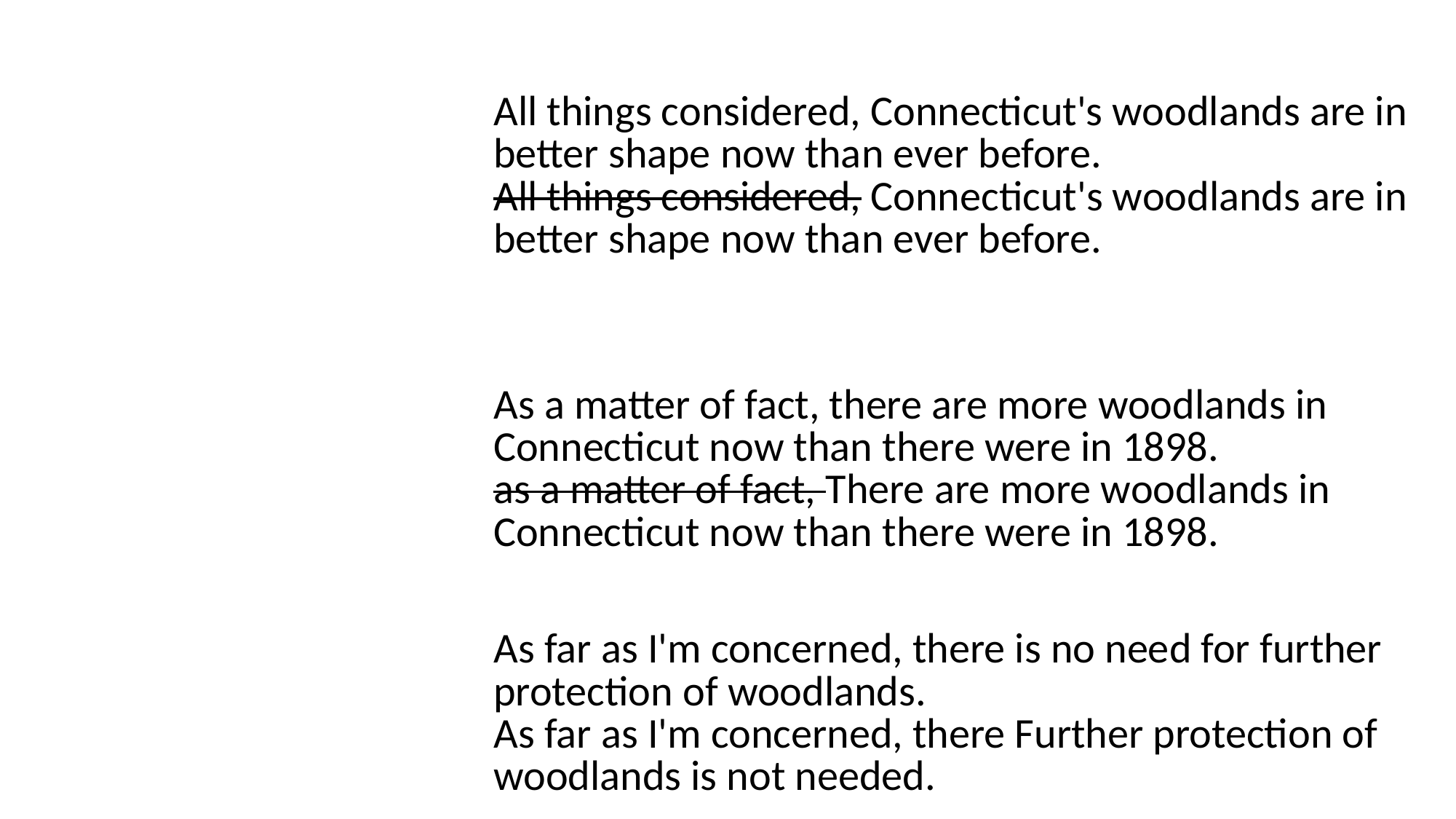

|  | All things considered, Connecticut's woodlands are in better shape now than ever before. All things considered, Connecticut's woodlands are in better shape now than ever before. |
| --- | --- |
|  | As a matter of fact, there are more woodlands in Connecticut now than there were in 1898. as a matter of fact, There are more woodlands in Connecticut now than there were in 1898. |
|  | As far as I'm concerned, there is no need for further protection of woodlands. As far as I'm concerned, there Further protection of woodlands is not needed. |